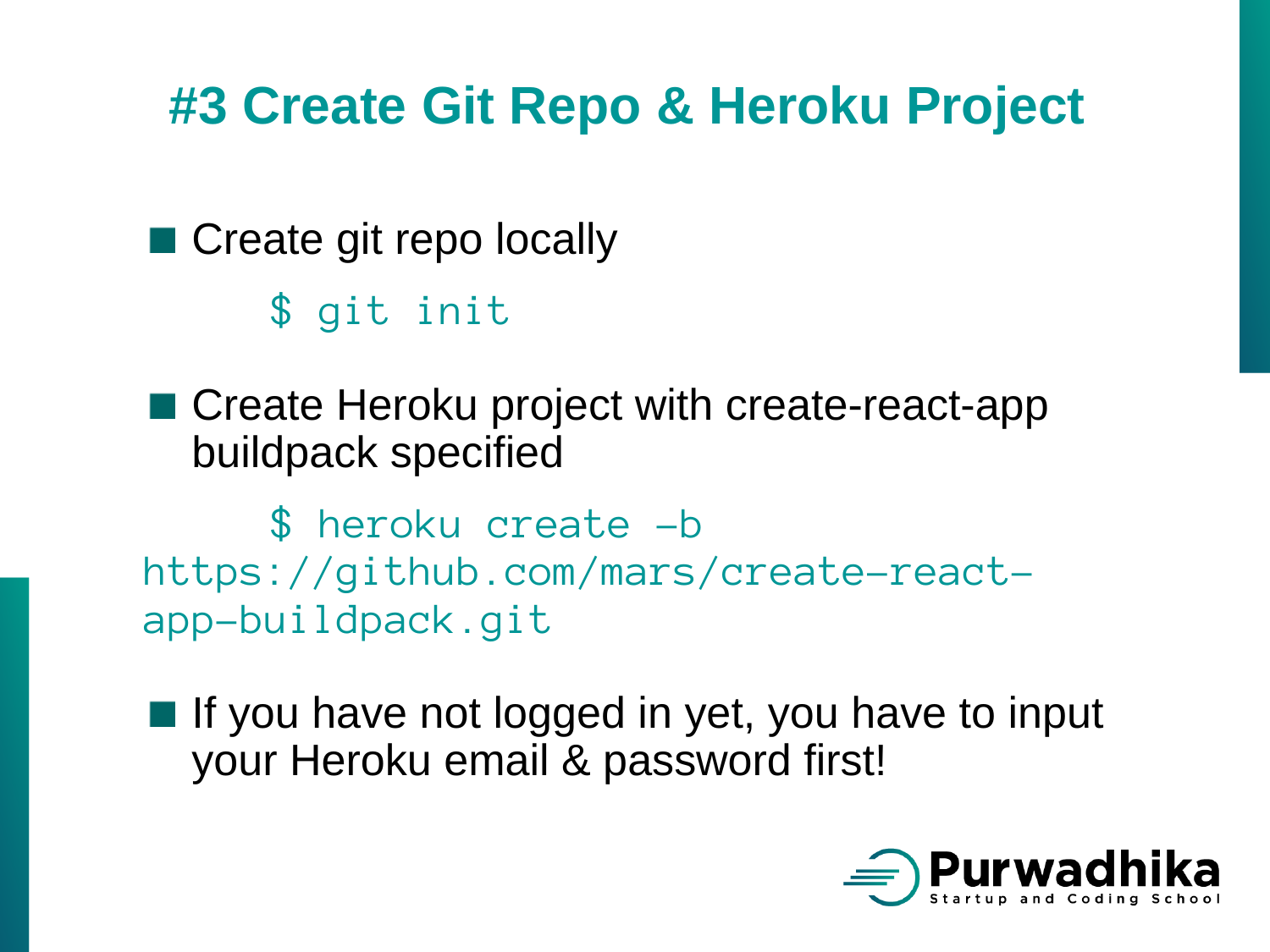

#3 Create Git Repo & Heroku Project
Create git repo locally

	$ git init

Create Heroku project with create-react-app buildpack specified

	$ heroku create -b https://github.com/mars/create-react-app-buildpack.git

If you have not logged in yet, you have to input your Heroku email & password first!